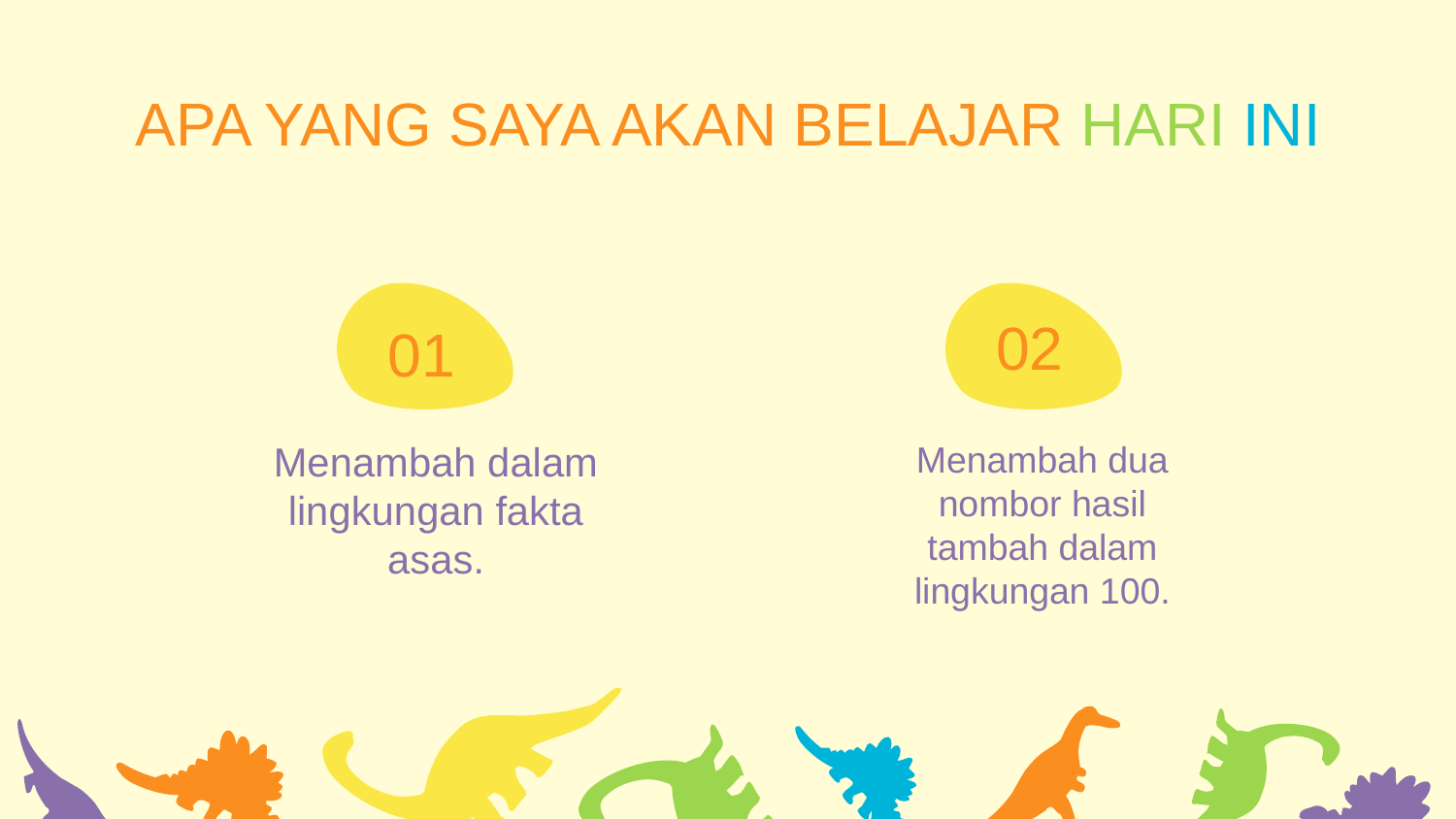

# APA YANG SAYA AKAN BELAJAR HARI INI

02
01
Menambah dalam lingkungan fakta asas.
Menambah dua nombor hasil tambah dalam lingkungan 100.